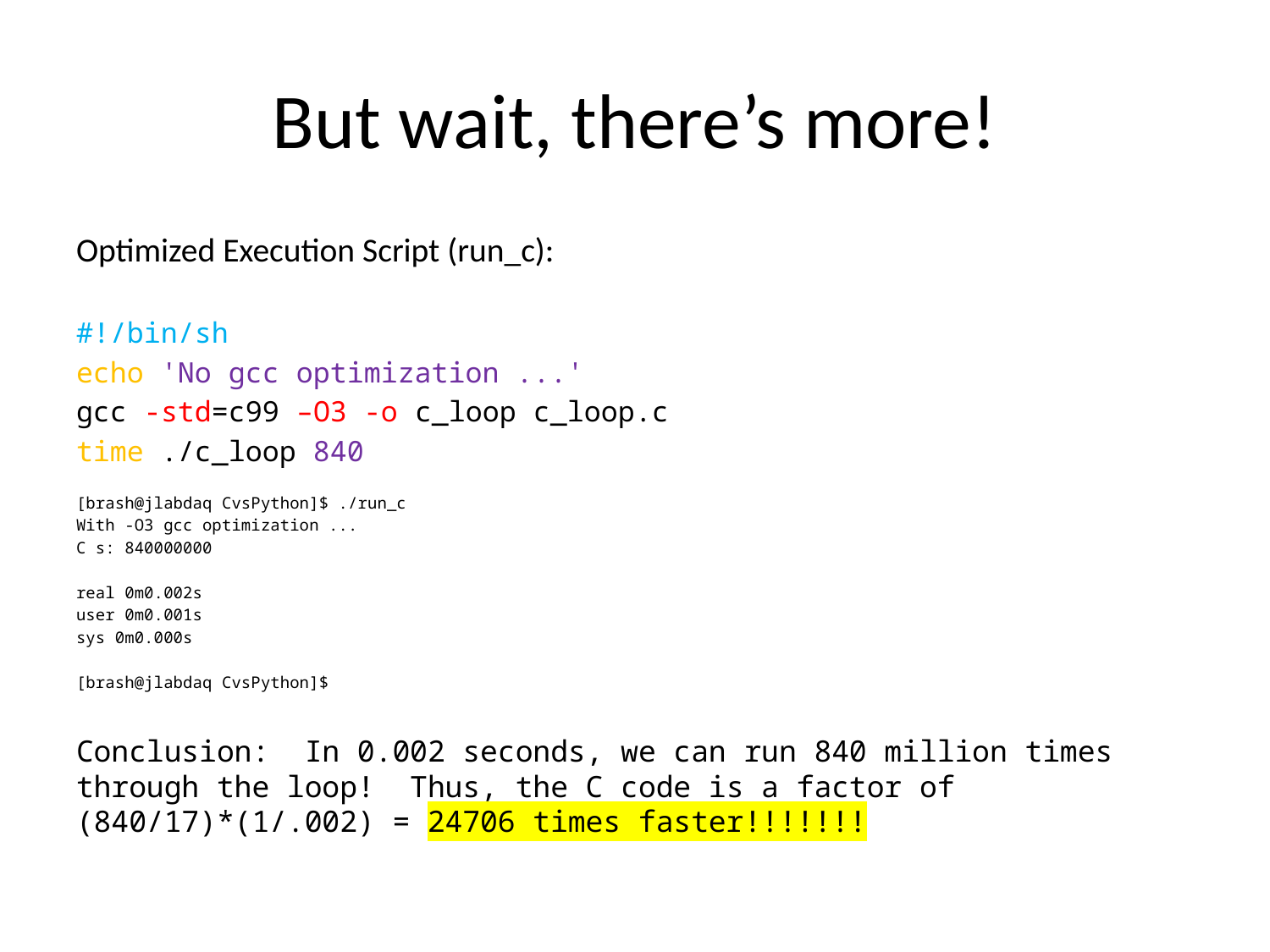

# But wait, there’s more!
Optimized Execution Script (run_c):

#!/bin/sh
echo 'No gcc optimization ...'
gcc -std=c99 –O3 -o c_loop c_loop.c
time ./c_loop 840

[brash@jlabdaq CvsPython]$ ./run_c
With -O3 gcc optimization ...
C s: 840000000

real 0m0.002s
user 0m0.001s
sys 0m0.000s

[brash@jlabdaq CvsPython]$

Conclusion:  In 0.002 seconds, we can run 840 million times through the loop!  Thus, the C code is a factor of (840/17)*(1/.002) = 24706 times faster!!!!!!!